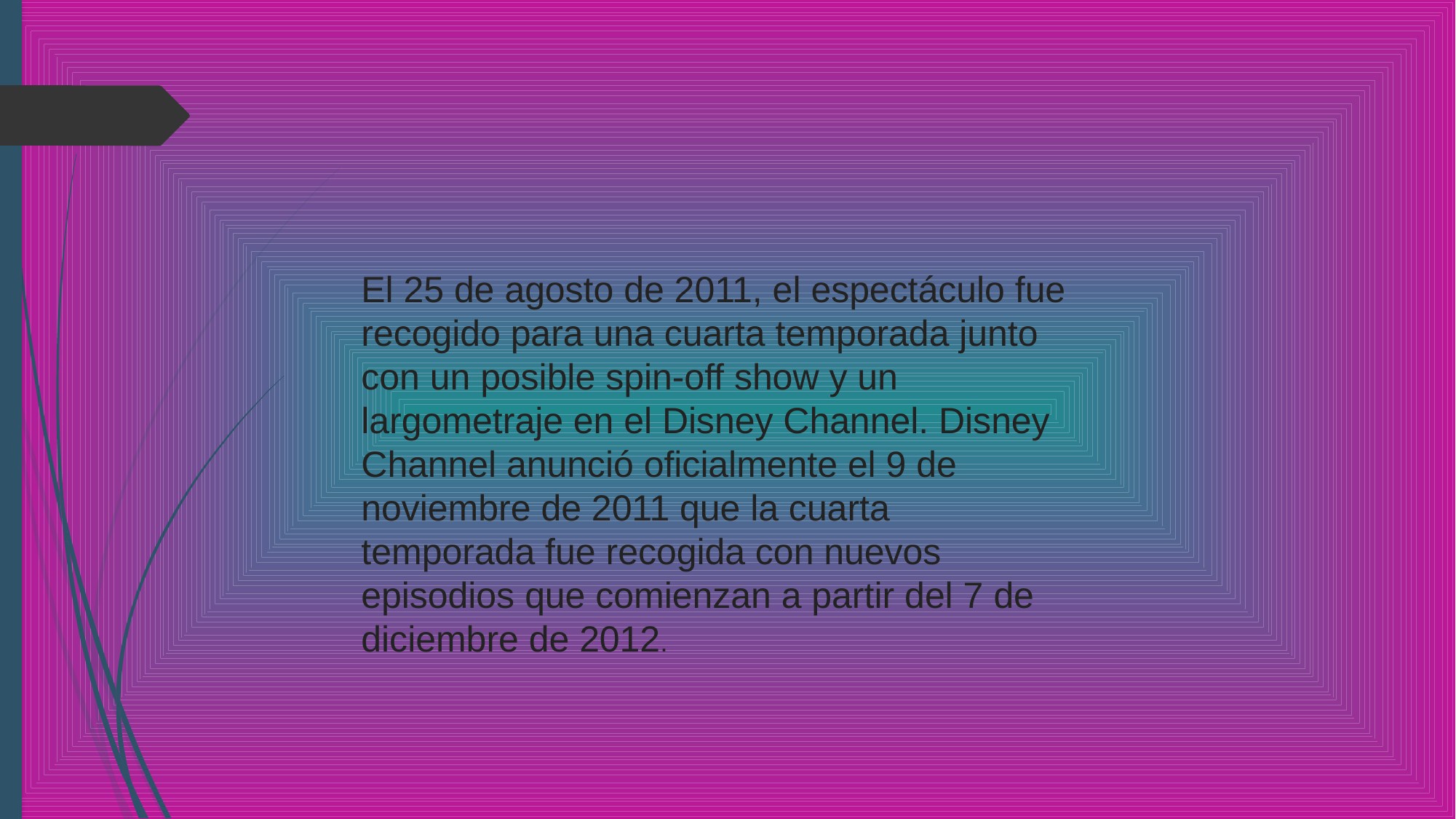

El 25 de agosto de 2011, el espectáculo fue recogido para una cuarta temporada junto con un posible spin-off show y un largometraje en el Disney Channel. Disney Channel anunció oficialmente el 9 de noviembre de 2011 que la cuarta temporada fue recogida con nuevos episodios que comienzan a partir del 7 de diciembre de 2012.